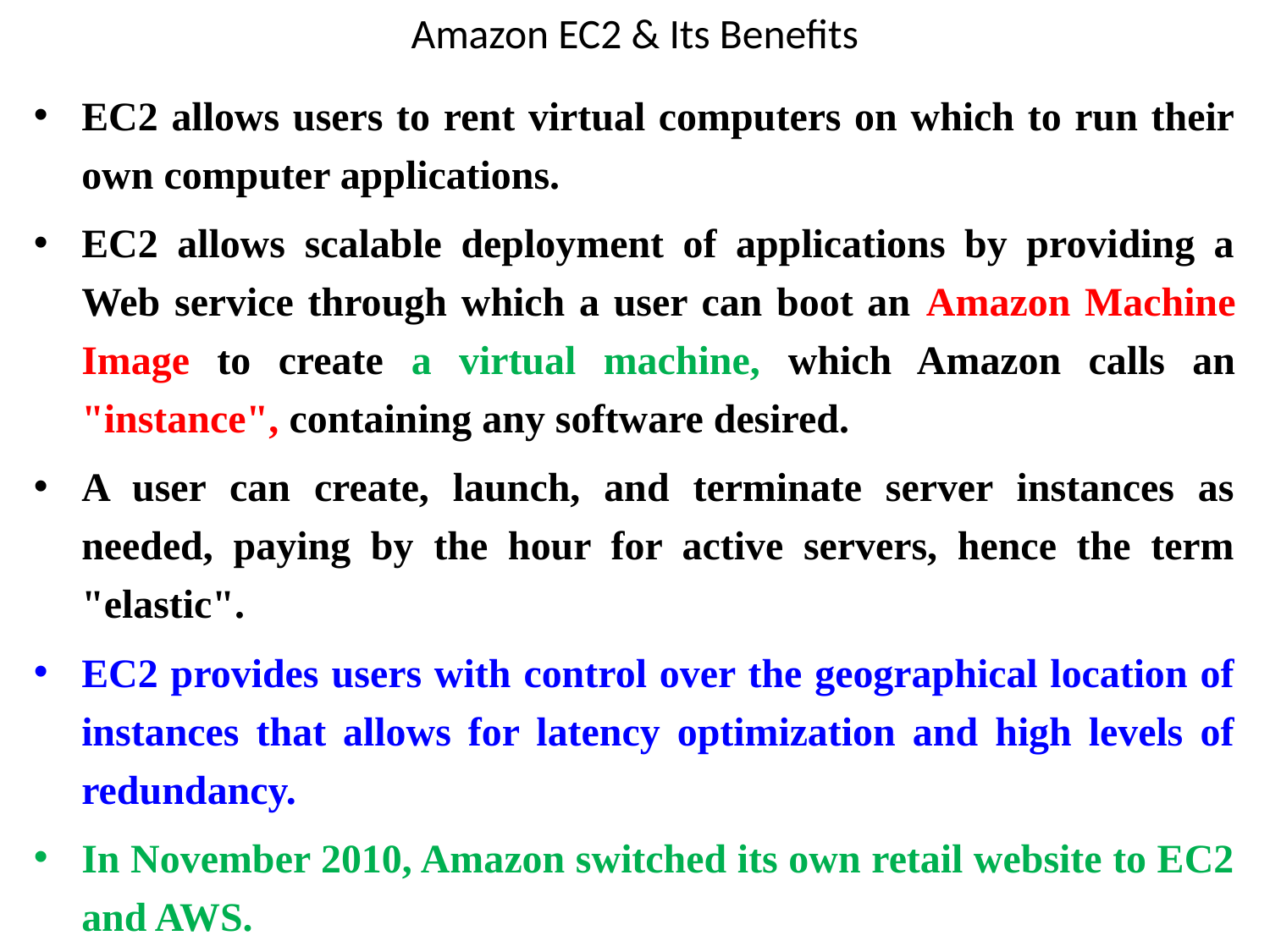

# Amazon EC2 & Its Benefits
EC2 allows users to rent virtual computers on which to run their own computer applications.
EC2 allows scalable deployment of applications by providing a Web service through which a user can boot an Amazon Machine Image to create a virtual machine, which Amazon calls an "instance", containing any software desired.
A user can create, launch, and terminate server instances as needed, paying by the hour for active servers, hence the term "elastic".
EC2 provides users with control over the geographical location of instances that allows for latency optimization and high levels of redundancy.
In November 2010, Amazon switched its own retail website to EC2 and AWS.